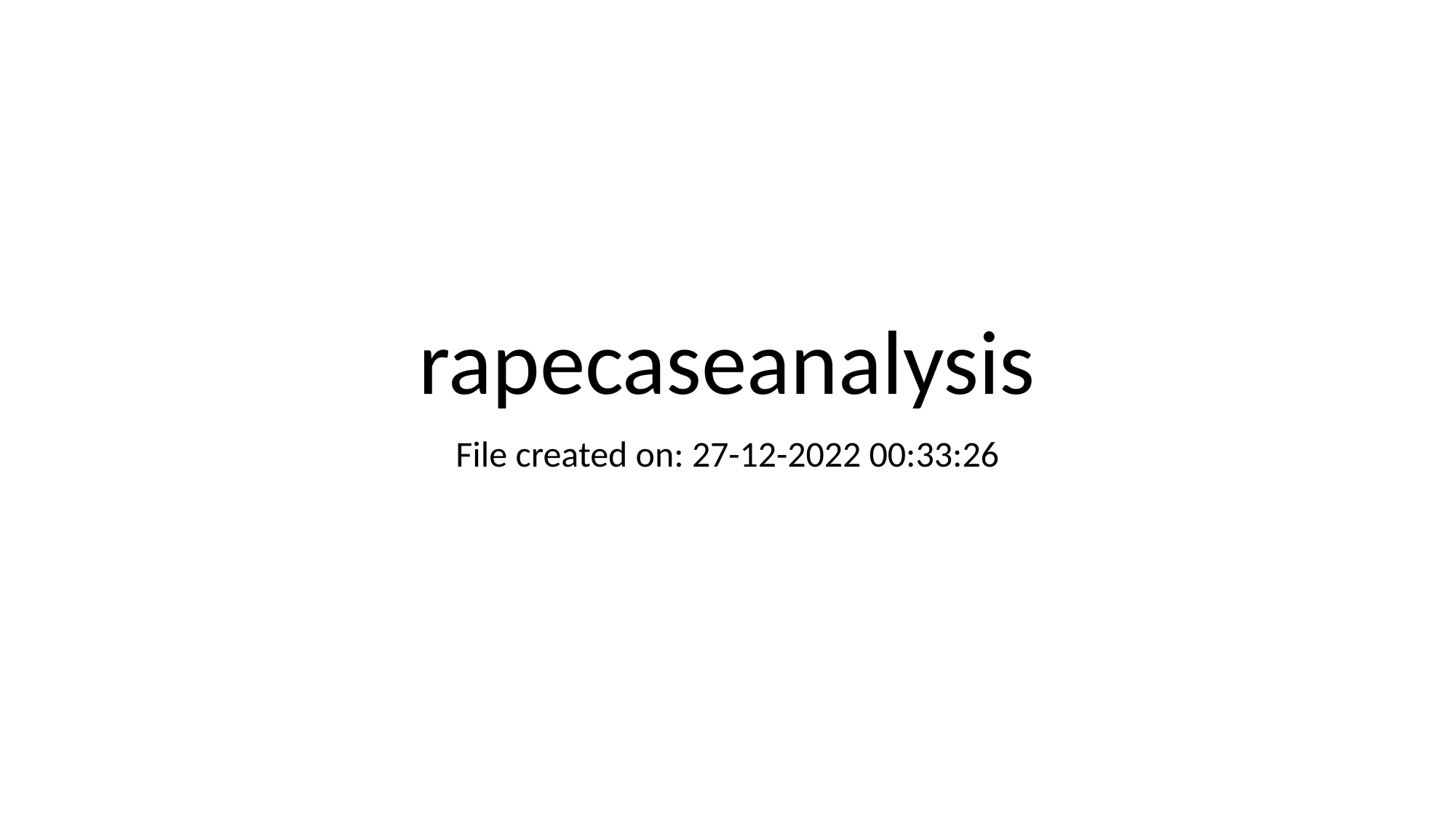

# rapecaseanalysis
File created on: 27-12-2022 00:33:26